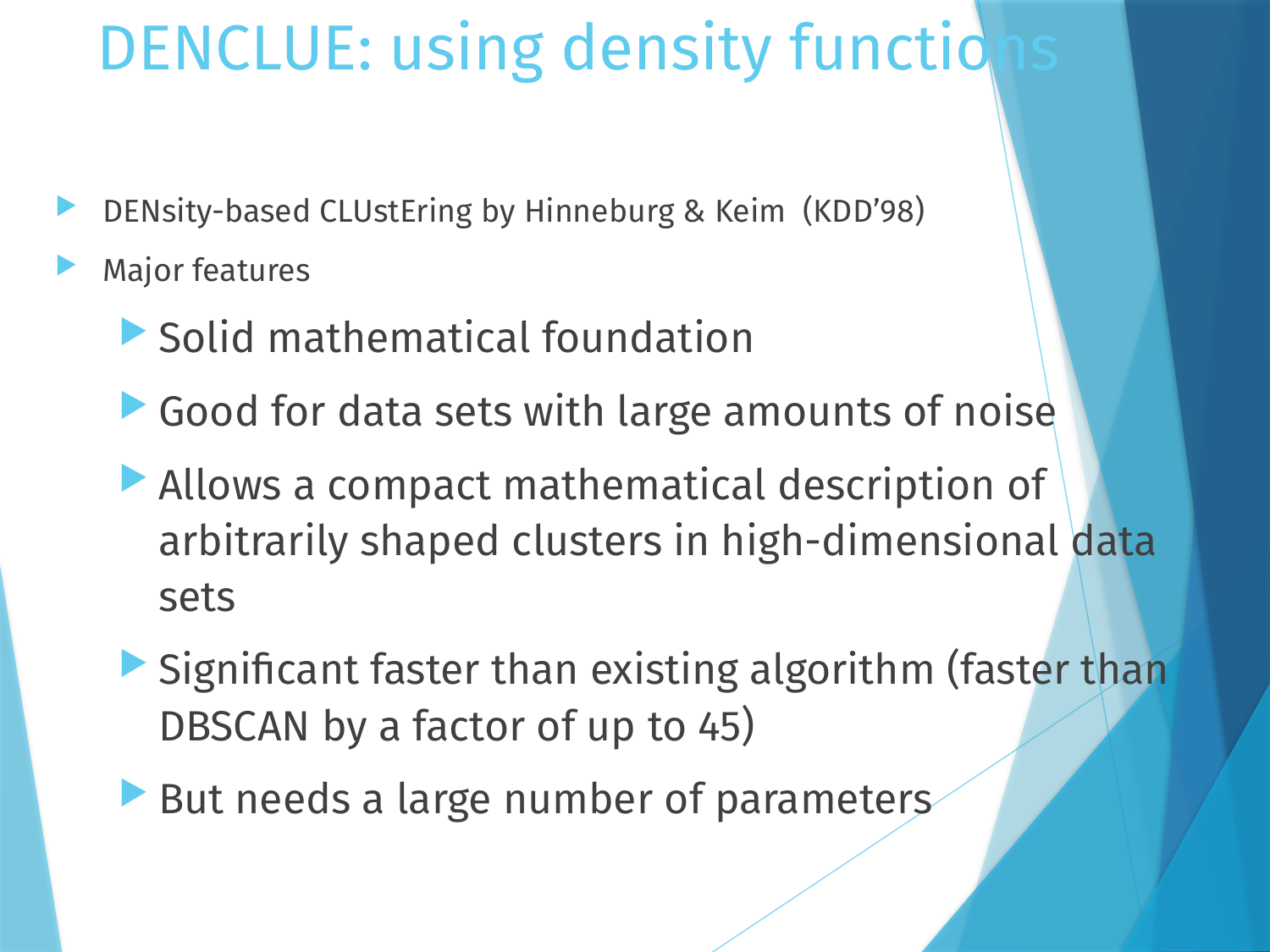

# DENCLUE: using density functions
DENsity-based CLUstEring by Hinneburg & Keim  (KDD’98)
Major features
Solid mathematical foundation
Good for data sets with large amounts of noise
Allows a compact mathematical description of arbitrarily shaped clusters in high-dimensional data sets
Significant faster than existing algorithm (faster than DBSCAN by a factor of up to 45)
But needs a large number of parameters